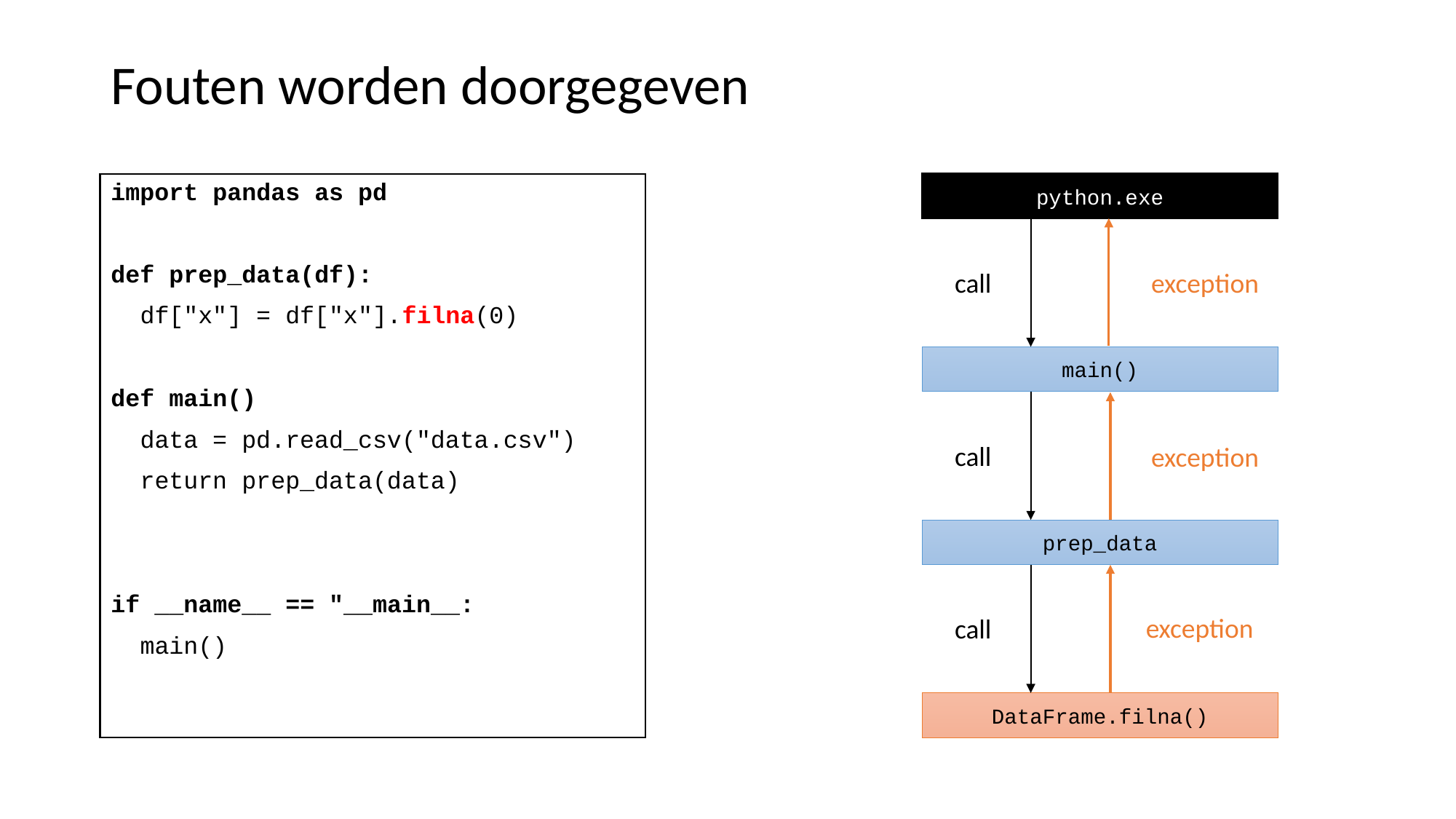

# Fouten worden doorgegeven
python.exe
import pandas as pd

def prep_data(df):
  df["x"] = df["x"].filna(0)

def main()
  data = pd.read_csv("data.csv")
  return prep_data(data)

if __name__ == "__main__:
  main()

call
exception
main()
call
exception
prep_data
exception
call
DataFrame.filna()